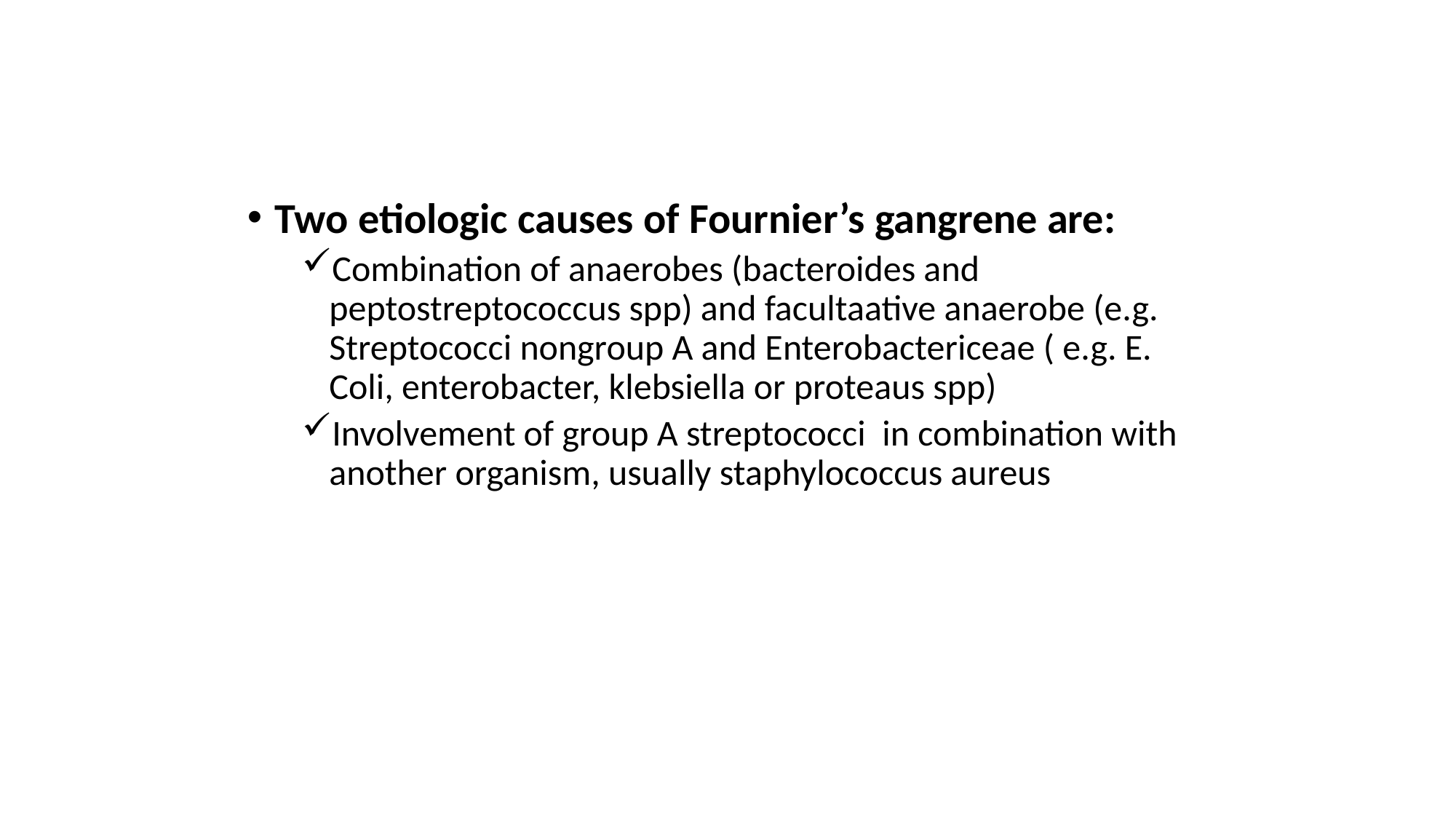

#
Two etiologic causes of Fournier’s gangrene are:
Combination of anaerobes (bacteroides and peptostreptococcus spp) and facultaative anaerobe (e.g. Streptococci nongroup A and Enterobactericeae ( e.g. E. Coli, enterobacter, klebsiella or proteaus spp)
Involvement of group A streptococci  in combination with another organism, usually staphylococcus aureus